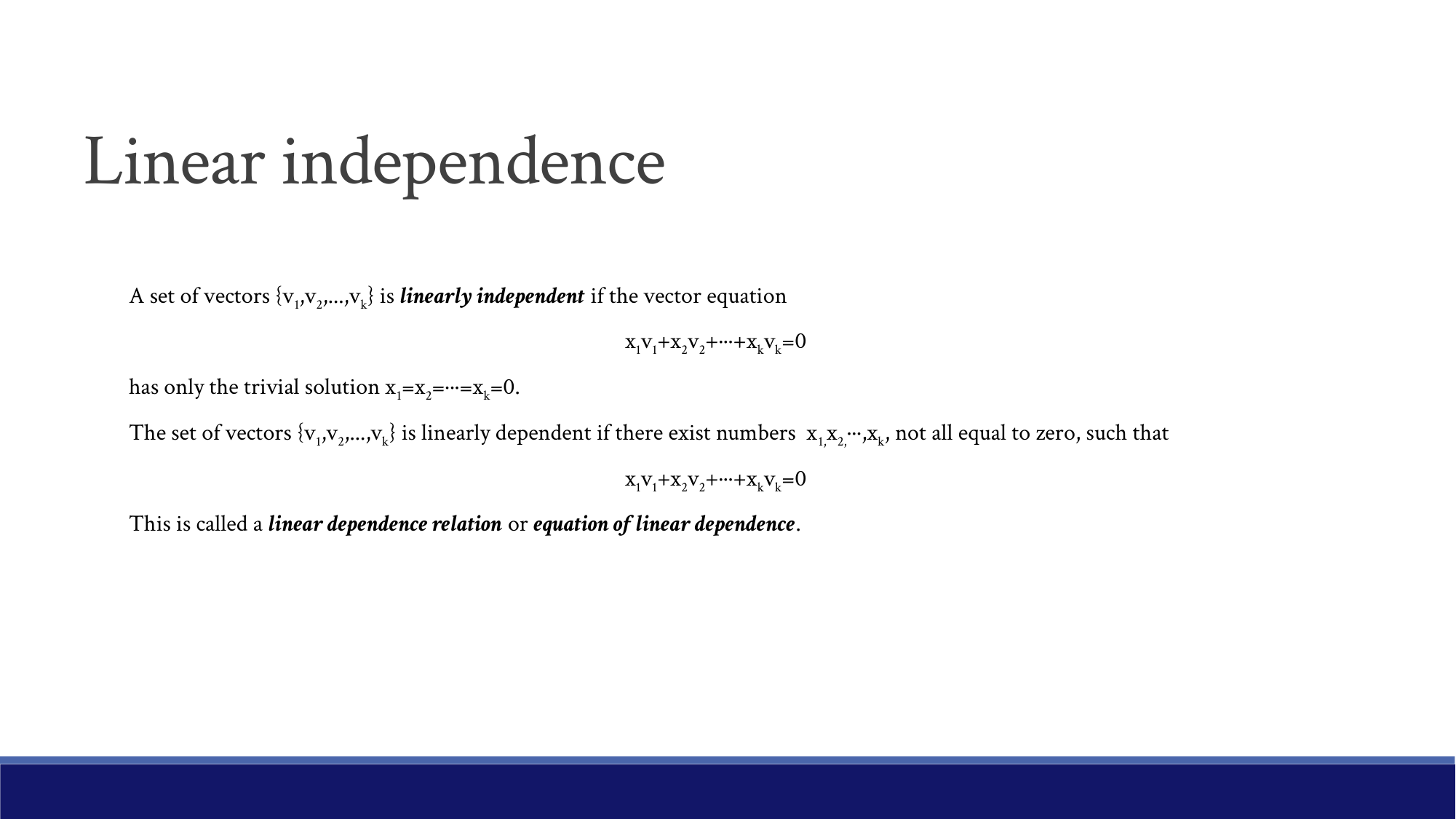

Linear independence
A set of vectors {v1,v2,...,vk} is linearly independent if the vector equation
x1v1+x2v2+···+xkvk=0
has only the trivial solution x1=x2=···=xk=0.
The set of vectors {v1,v2,...,vk} is linearly dependent if there exist numbers  x1,x2,···,xk, not all equal to zero, such that
x1v1+x2v2+···+xkvk=0
This is called a linear dependence relation or equation of linear dependence.